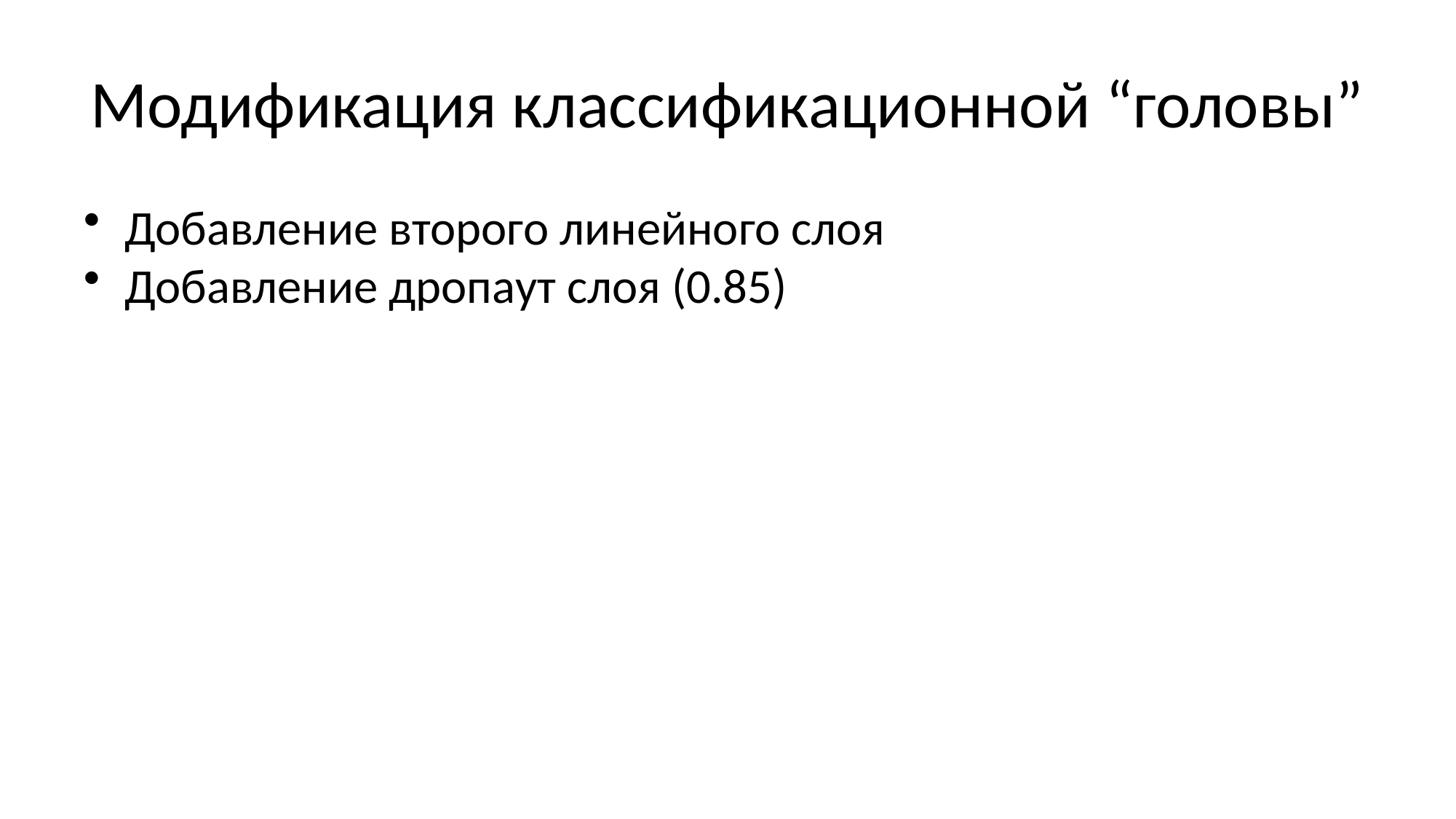

# Модификация классификационной “головы”
Добавление второго линейного слоя
Добавление дропаут слоя (0.85)